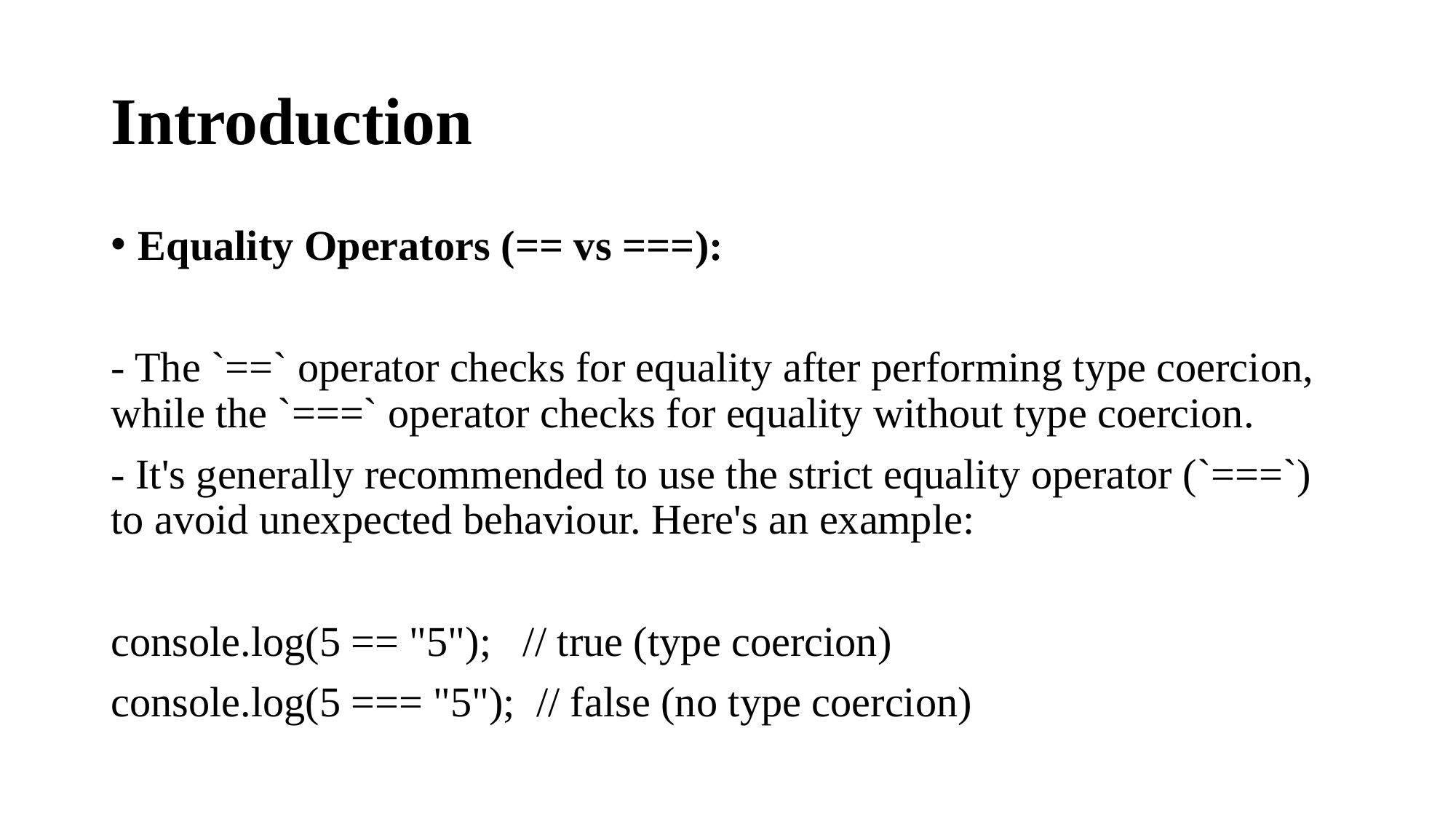

# Introduction
Equality Operators (== vs ===):

- The `==` operator checks for equality after performing type coercion, while the `===` operator checks for equality without type coercion.
- It's generally recommended to use the strict equality operator (`===`) to avoid unexpected behaviour. Here's an example:

console.log(5 == "5");   // true (type coercion)
console.log(5 === "5");  // false (no type coercion)